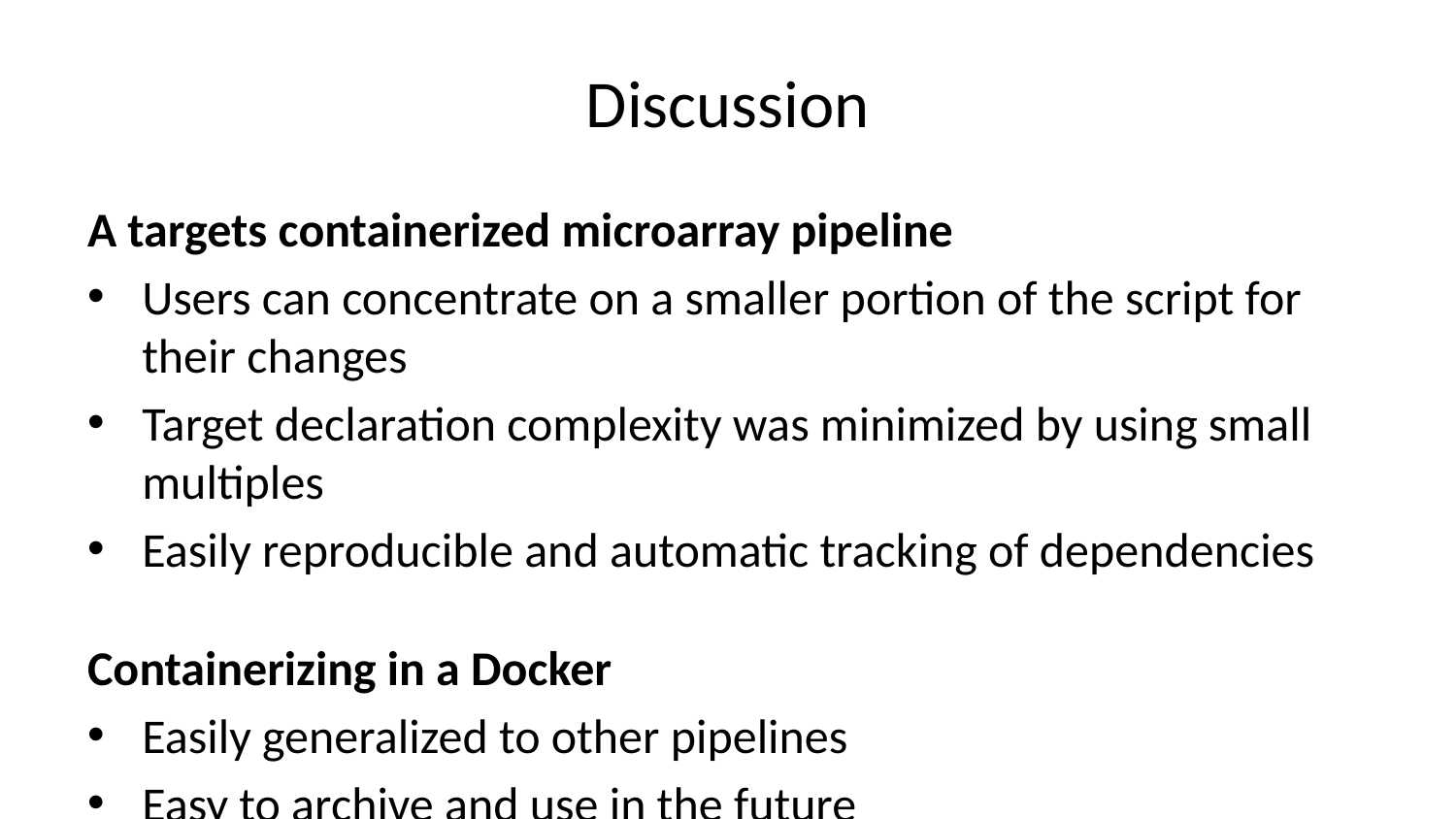

# Discussion
A targets containerized microarray pipeline
Users can concentrate on a smaller portion of the script for their changes
Target declaration complexity was minimized by using small multiples
Easily reproducible and automatic tracking of dependencies
Containerizing in a Docker
Easily generalized to other pipelines
Easy to archive and use in the future
Helpful solving the reproducibility problem
An interactive application for data exploration using R/Shiny
Simple but effective in reducing the data-analyst vs data-decision-makers loops
Reusable can composable